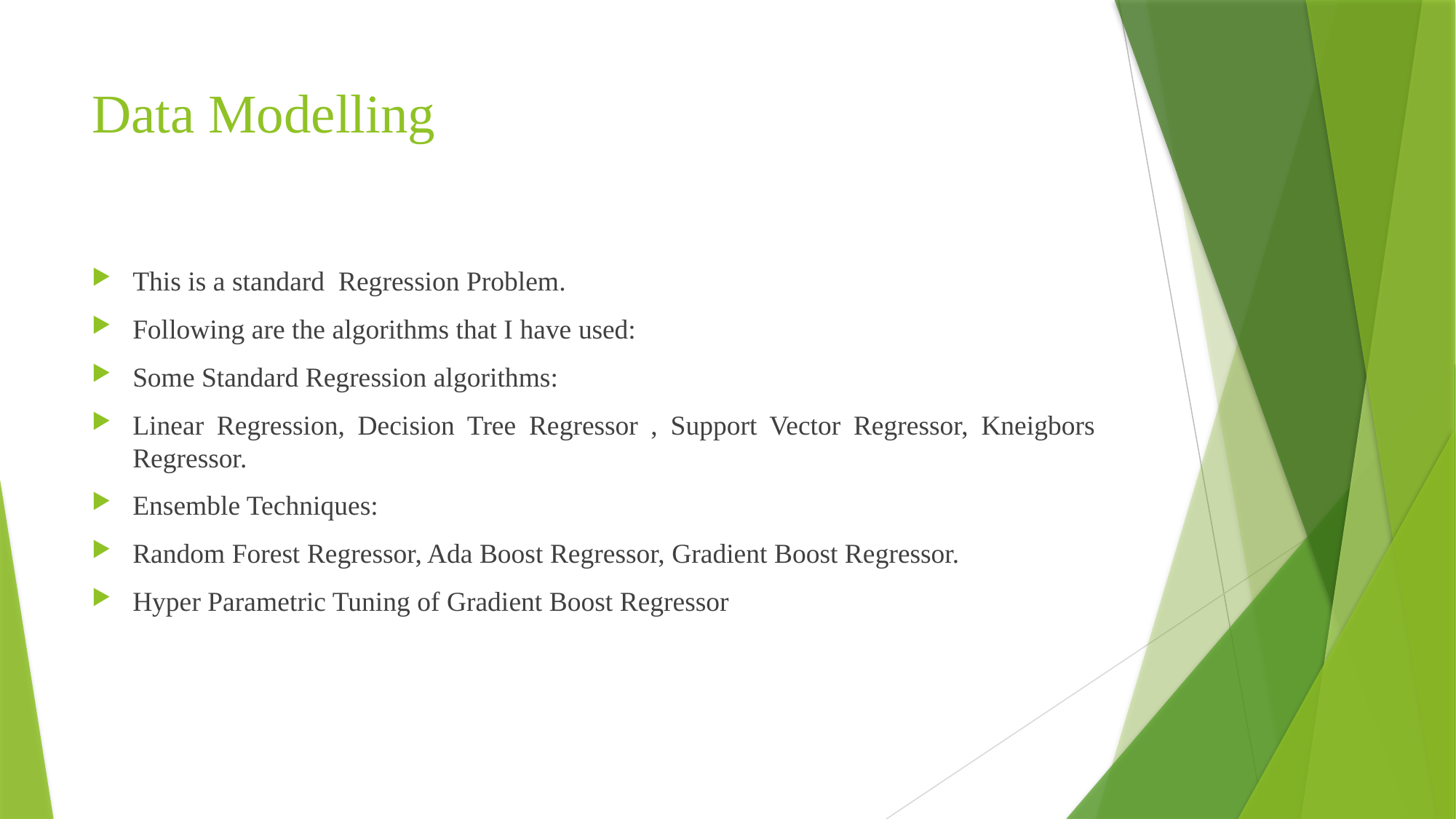

# Data Modelling
This is a standard  Regression Problem.
Following are the algorithms that I have used:
Some Standard Regression algorithms:
Linear Regression, Decision Tree Regressor , Support Vector Regressor, Kneigbors Regressor.
Ensemble Techniques:
Random Forest Regressor, Ada Boost Regressor, Gradient Boost Regressor.
Hyper Parametric Tuning of Gradient Boost Regressor